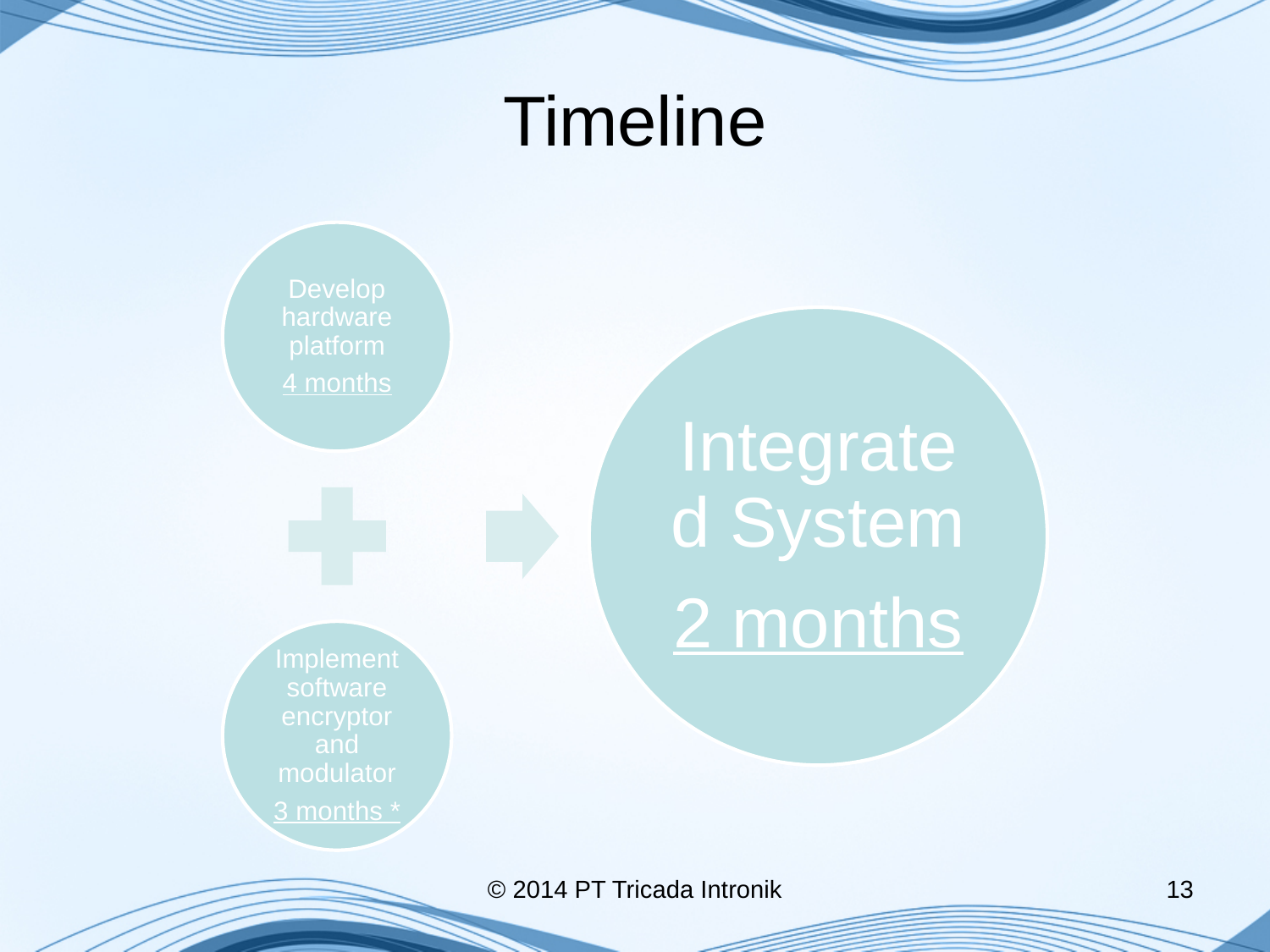

# Timeline
Develop hardware platform
4 months

Implement software encryptor and modulator
3 months *

Integrated System
2 months

© 2014 PT Tricada Intronik
13